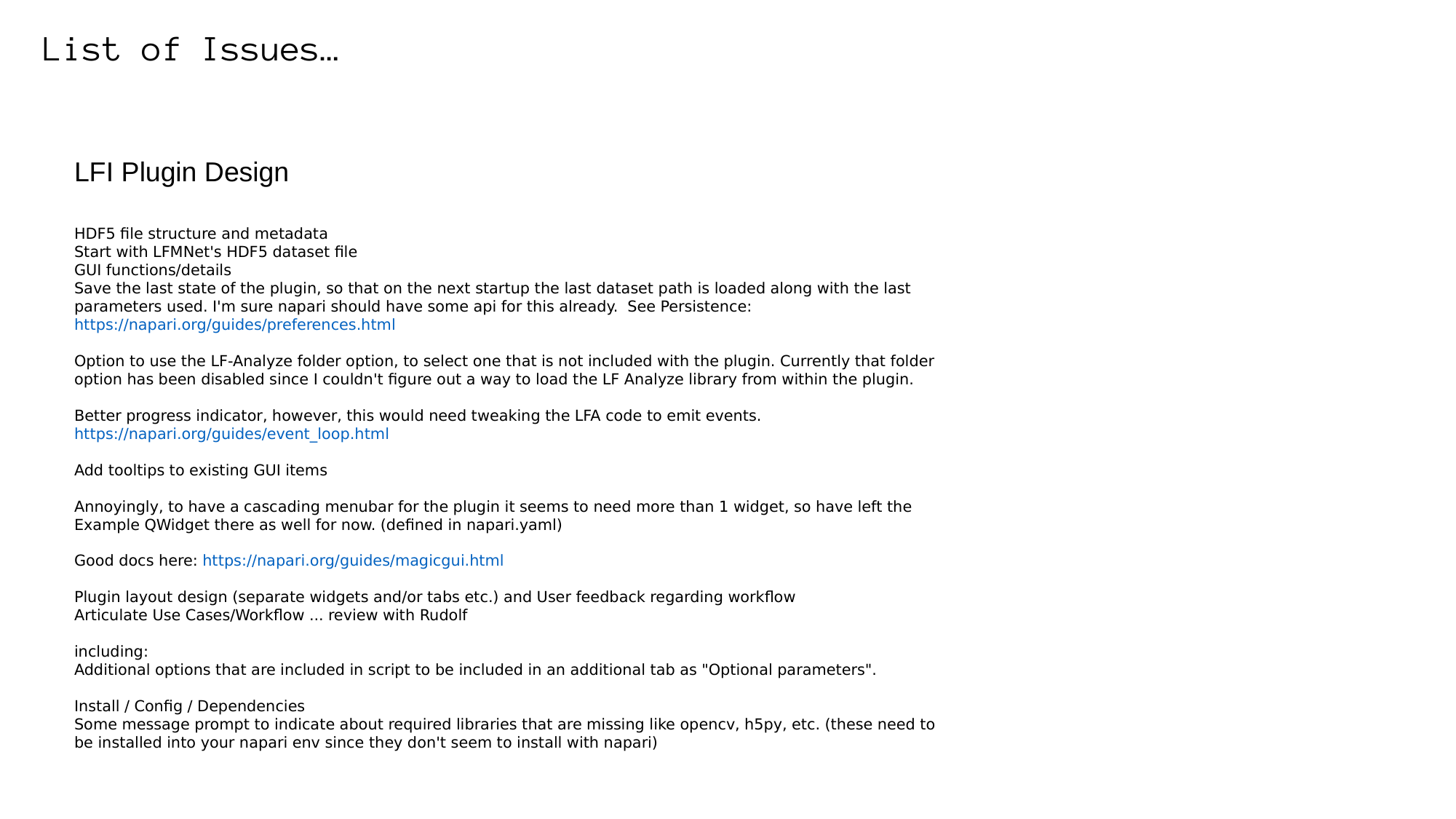

# List of Issues…
LFI Plugin Design

HDF5 file structure and metadata
Start with LFMNet's HDF5 dataset file
GUI functions/details
Save the last state of the plugin, so that on the next startup the last dataset path is loaded along with the last parameters used. I'm sure napari should have some api for this already.  See Persistence: https://napari.org/guides/preferences.html

Option to use the LF-Analyze folder option, to select one that is not included with the plugin. Currently that folder option has been disabled since I couldn't figure out a way to load the LF Analyze library from within the plugin.

Better progress indicator, however, this would need tweaking the LFA code to emit events.
https://napari.org/guides/event_loop.html

Add tooltips to existing GUI items

Annoyingly, to have a cascading menubar for the plugin it seems to need more than 1 widget, so have left the Example QWidget there as well for now. (defined in napari.yaml)

Good docs here: https://napari.org/guides/magicgui.html

Plugin layout design (separate widgets and/or tabs etc.) and User feedback regarding workflow
Articulate Use Cases/Workflow ... review with Rudolf

including:
Additional options that are included in script to be included in an additional tab as "Optional parameters".

Install / Config / Dependencies
Some message prompt to indicate about required libraries that are missing like opencv, h5py, etc. (these need to be installed into your napari env since they don't seem to install with napari)